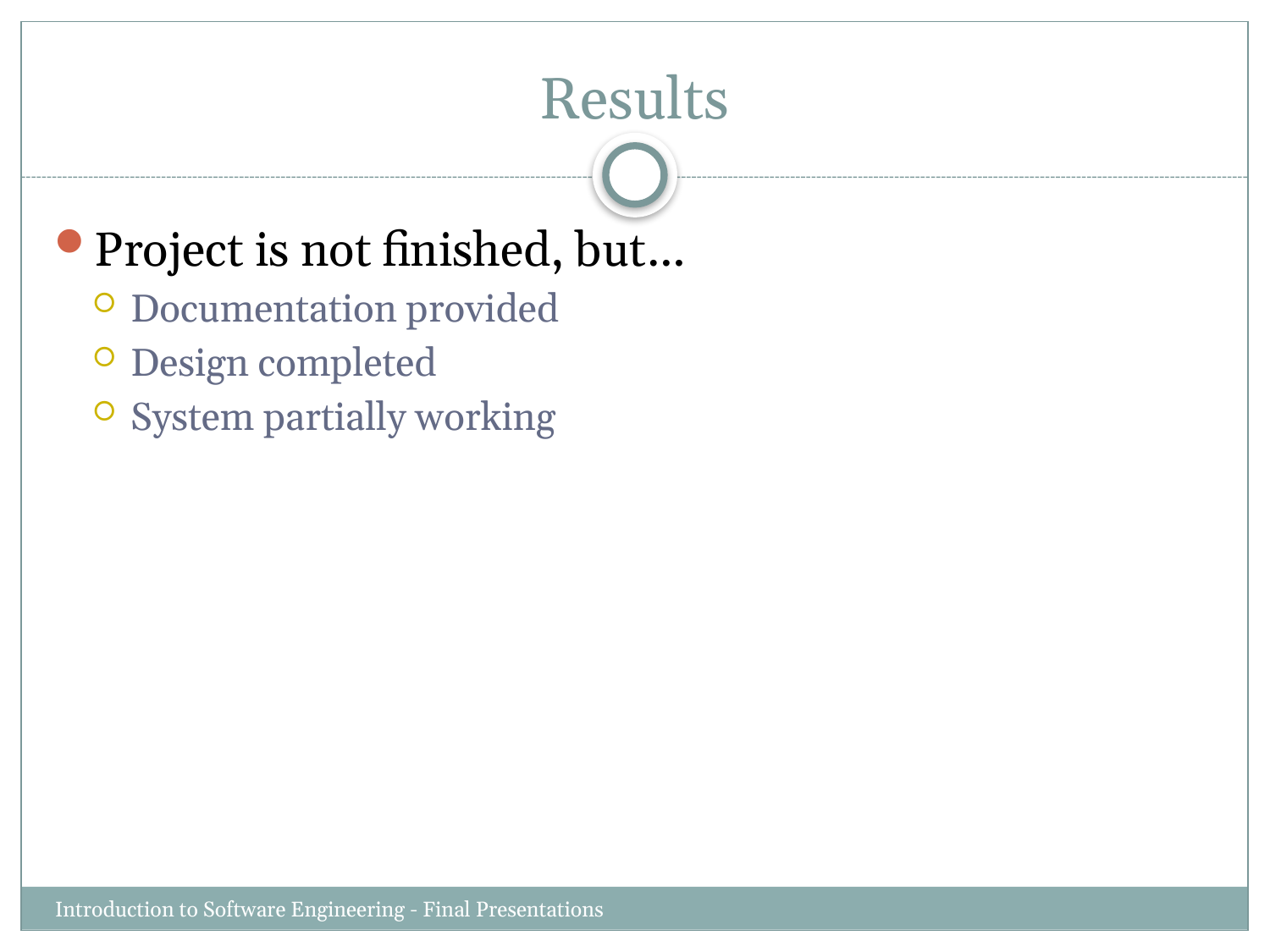

# Results
Project is not finished, but…
Documentation provided
Design completed
System partially working
Introduction to Software Engineering - Final Presentations